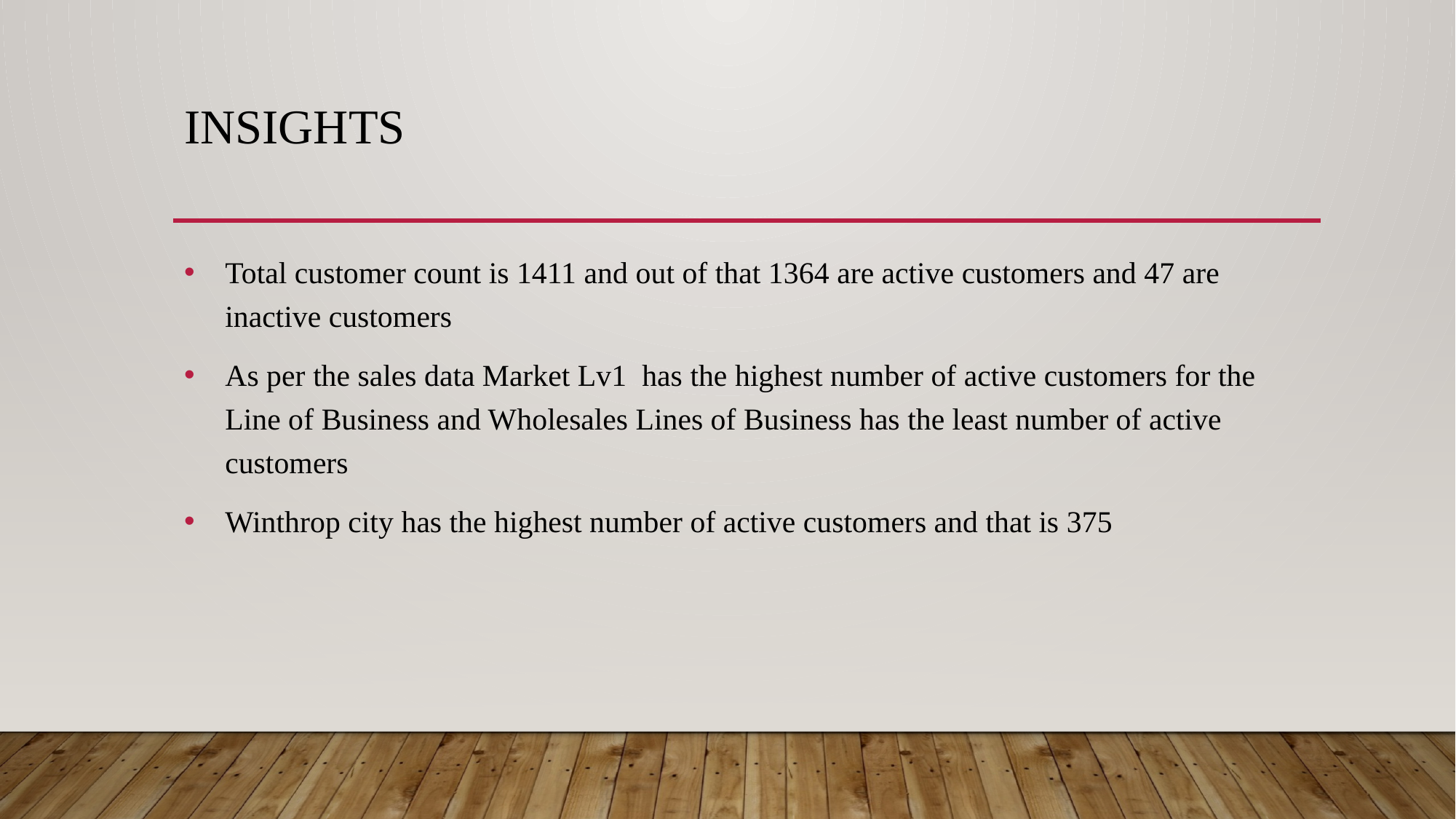

# Insights
Total customer count is 1411 and out of that 1364 are active customers and 47 are inactive customers
As per the sales data Market Lv1  has the highest number of active customers for the Line of Business and Wholesales Lines of Business has the least number of active customers
Winthrop city has the highest number of active customers and that is 375